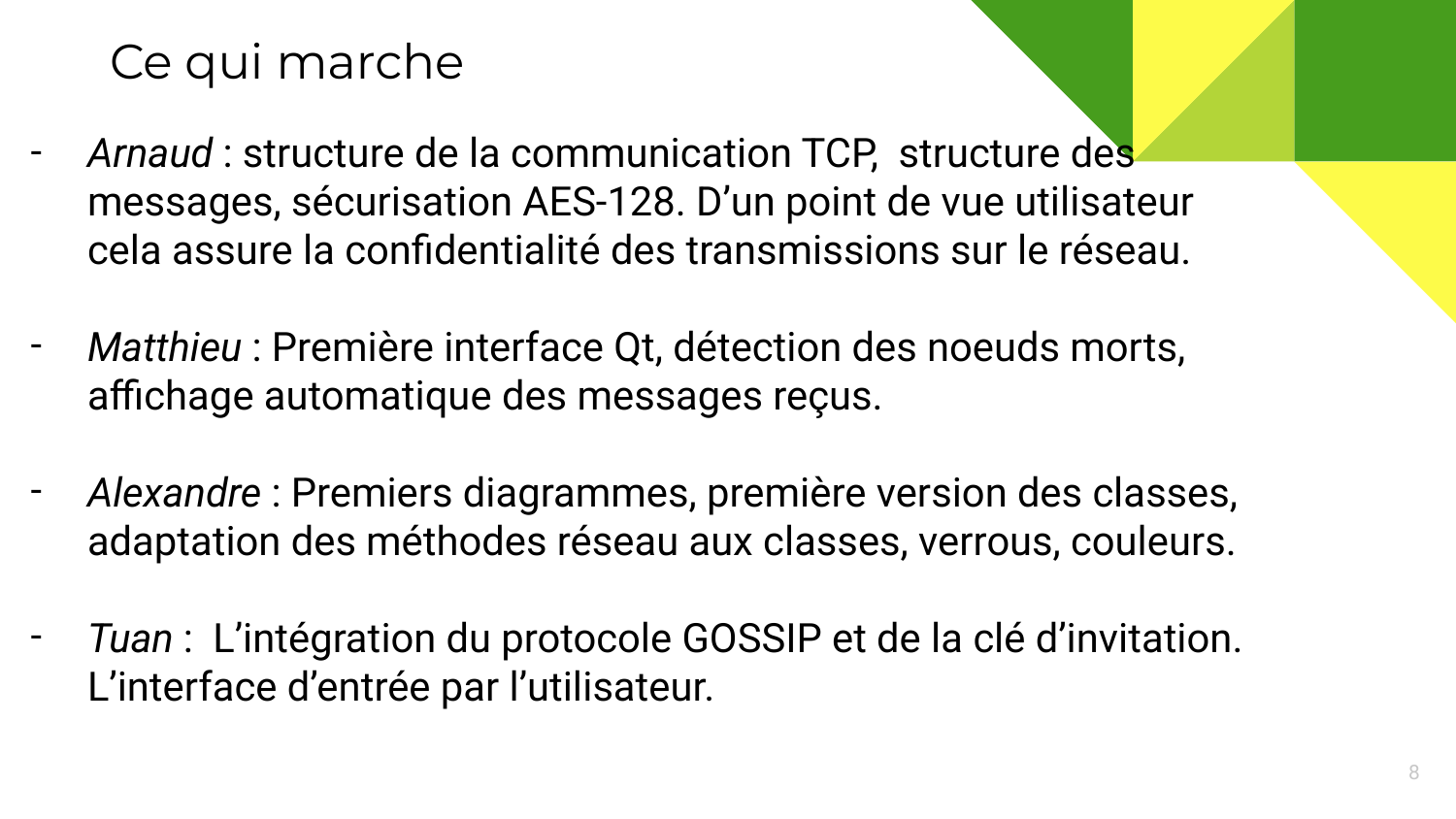

Ce qui marche
Arnaud : structure de la communication TCP,  structure des messages, sécurisation AES-128. D’un point de vue utilisateur cela assure la confidentialité des transmissions sur le réseau.

Matthieu : Première interface Qt, détection des noeuds morts, affichage automatique des messages reçus.

Alexandre : Premiers diagrammes, première version des classes, adaptation des méthodes réseau aux classes, verrous, couleurs.

Tuan :  L’intégration du protocole GOSSIP et de la clé d’invitation. L’interface d’entrée par l’utilisateur.

8